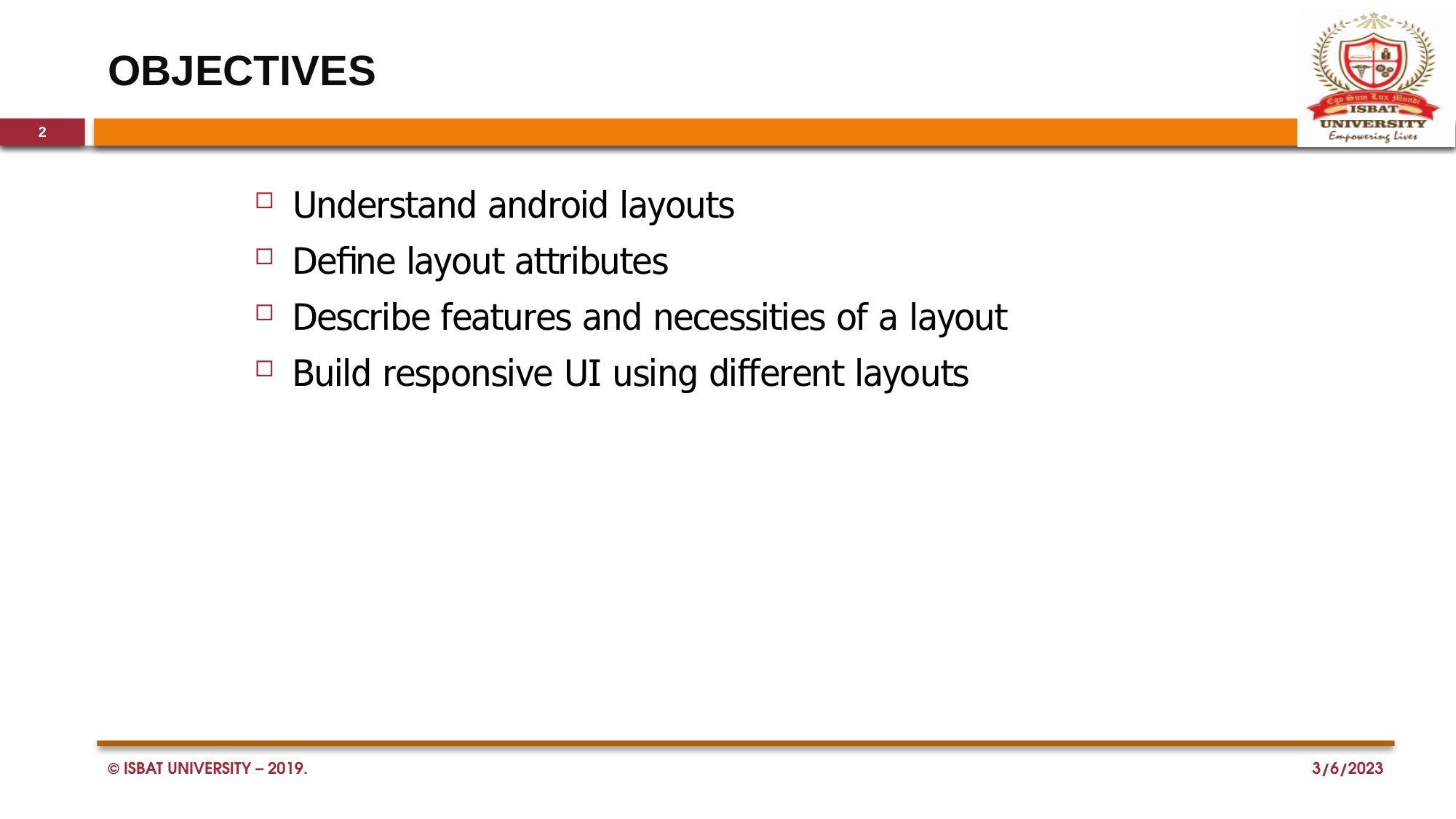

# OBJECTIVES
2
Understand android layouts
Define layout attributes
Describe features and necessities of a layout
Build responsive UI using different layouts